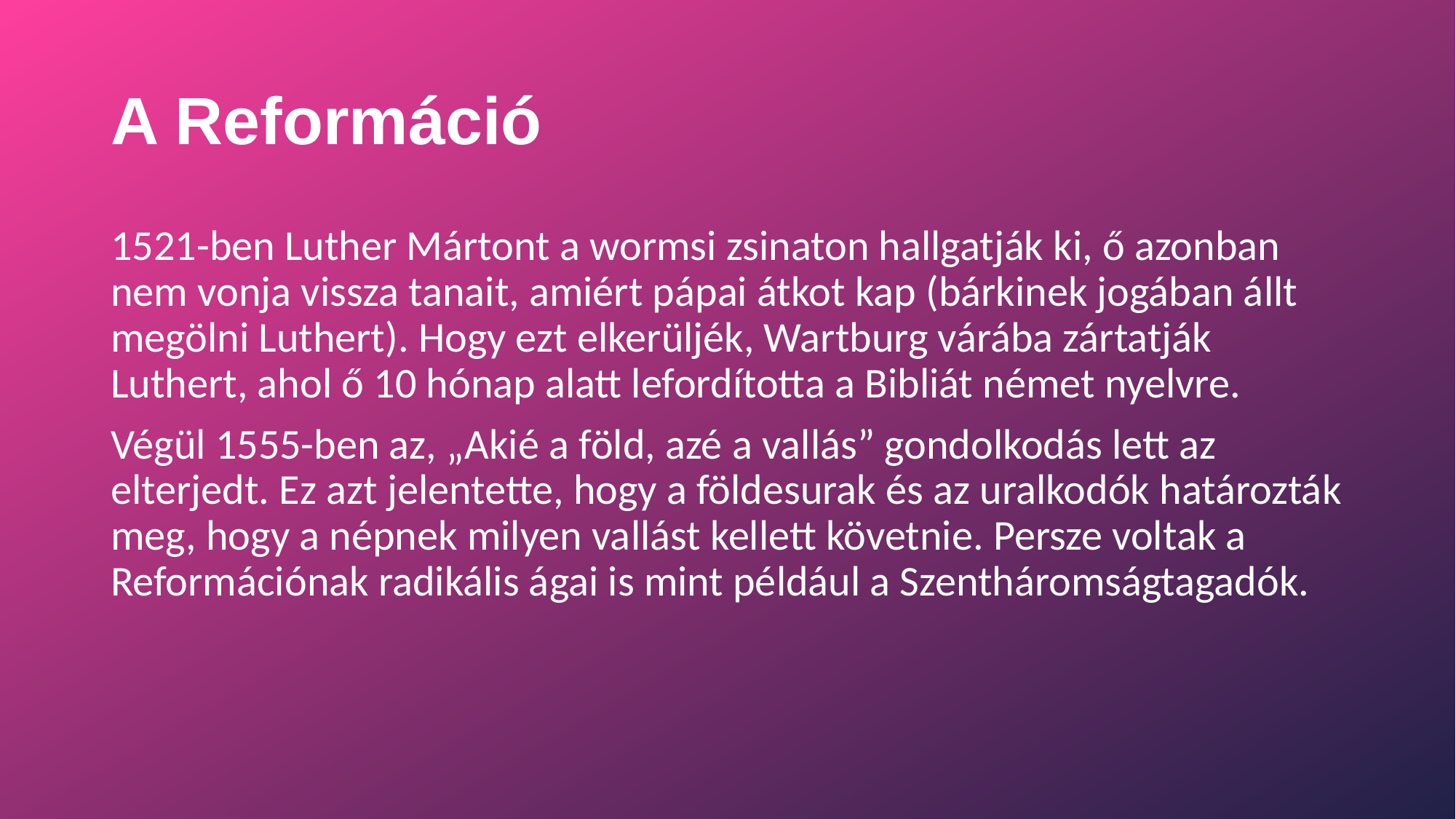

# A Reformáció
1521-ben Luther Mártont a wormsi zsinaton hallgatják ki, ő azonban nem vonja vissza tanait, amiért pápai átkot kap (bárkinek jogában állt megölni Luthert). Hogy ezt elkerüljék, Wartburg várába zártatják Luthert, ahol ő 10 hónap alatt lefordította a Bibliát német nyelvre.
Végül 1555-ben az, „Akié a föld, azé a vallás” gondolkodás lett az elterjedt. Ez azt jelentette, hogy a földesurak és az uralkodók határozták meg, hogy a népnek milyen vallást kellett követnie. Persze voltak a Reformációnak radikális ágai is mint például a Szentháromságtagadók.